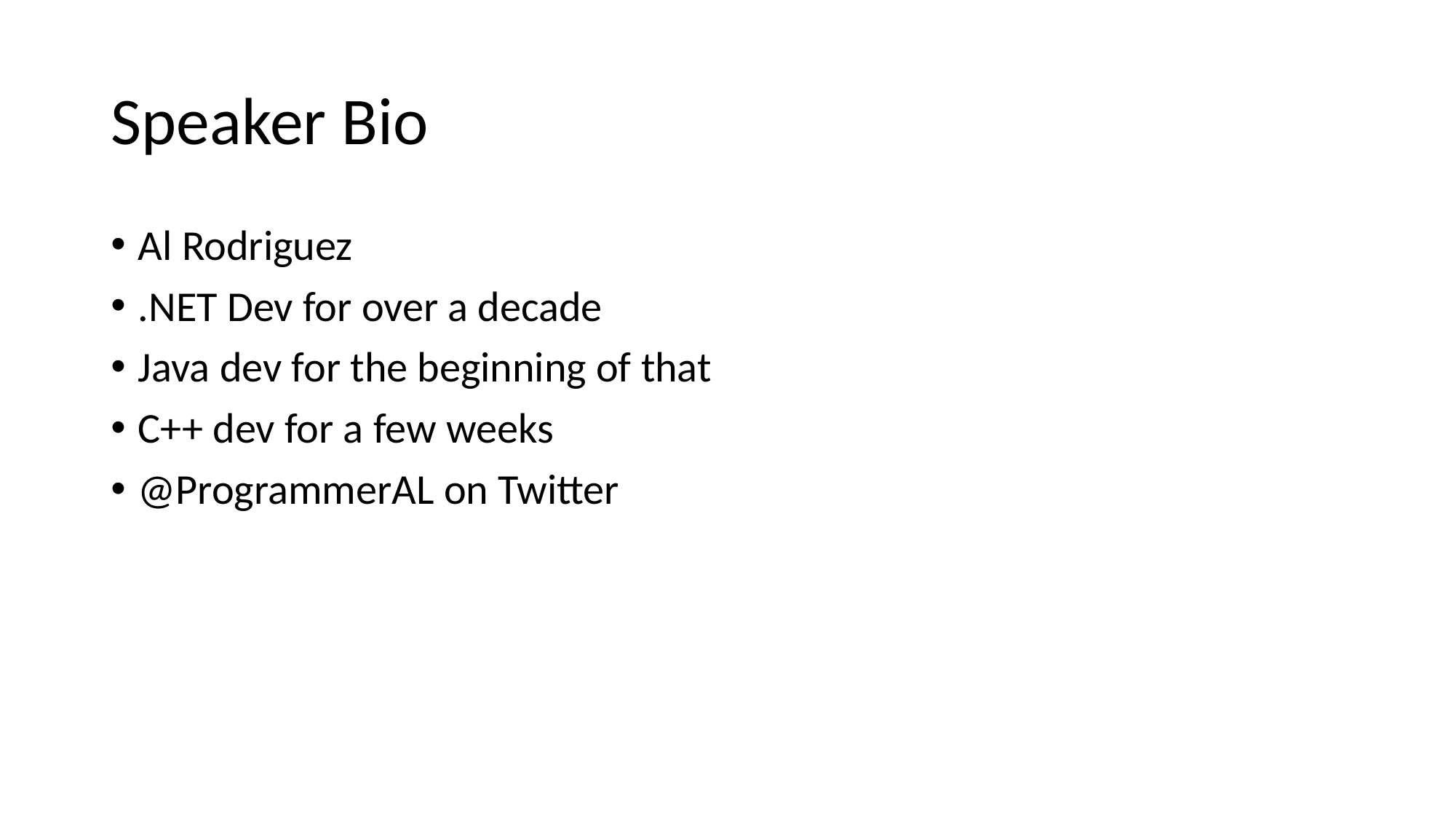

# Speaker Bio
Al Rodriguez
.NET Dev for over a decade
Java dev for the beginning of that
C++ dev for a few weeks
@ProgrammerAL on Twitter